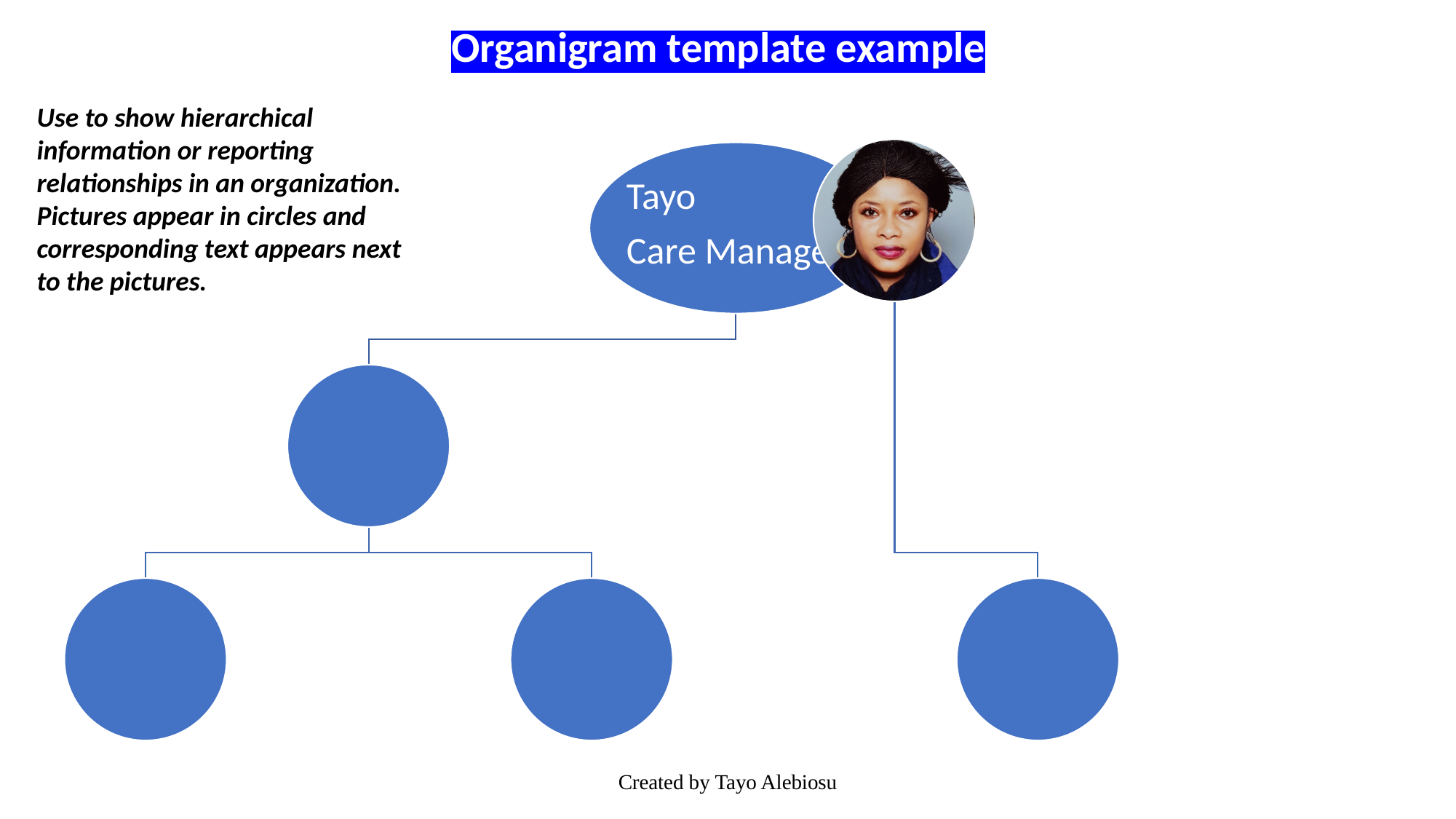

Organigram template example
Use to show hierarchical information or reporting relationships in an organization. Pictures appear in circles and corresponding text appears next to the pictures.
Tayo
Care Manager

Created by Tayo Alebiosu